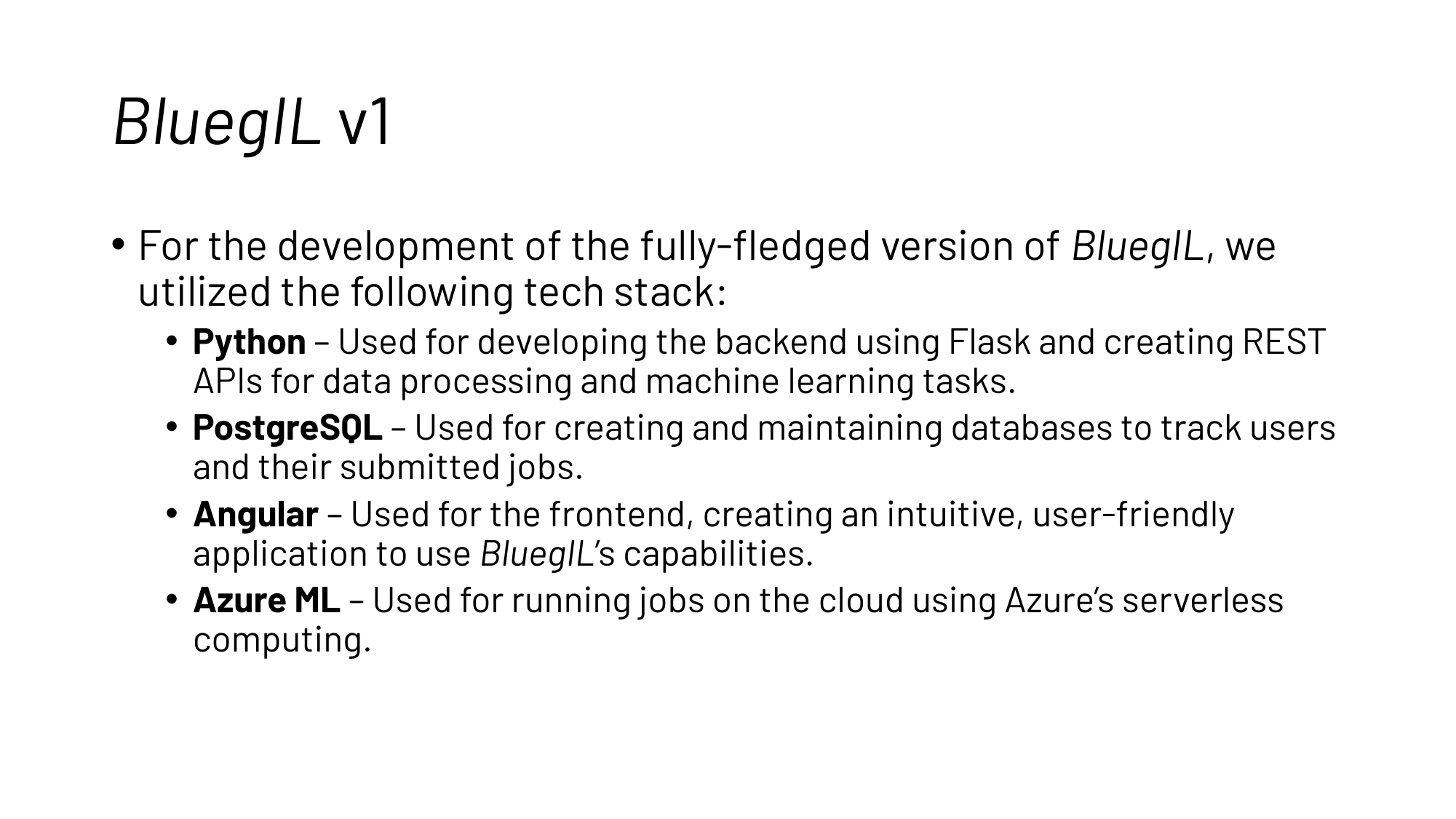

# BluegIL v1
For the development of the fully-fledged version of BluegIL, we utilized the following tech stack:
Python – Used for developing the backend using Flask and creating REST APIs for data processing and machine learning tasks.
PostgreSQL – Used for creating and maintaining databases to track users and their submitted jobs.
Angular – Used for the frontend, creating an intuitive, user-friendly application to use BluegIL’s capabilities.
Azure ML – Used for running jobs on the cloud using Azure’s serverless computing.